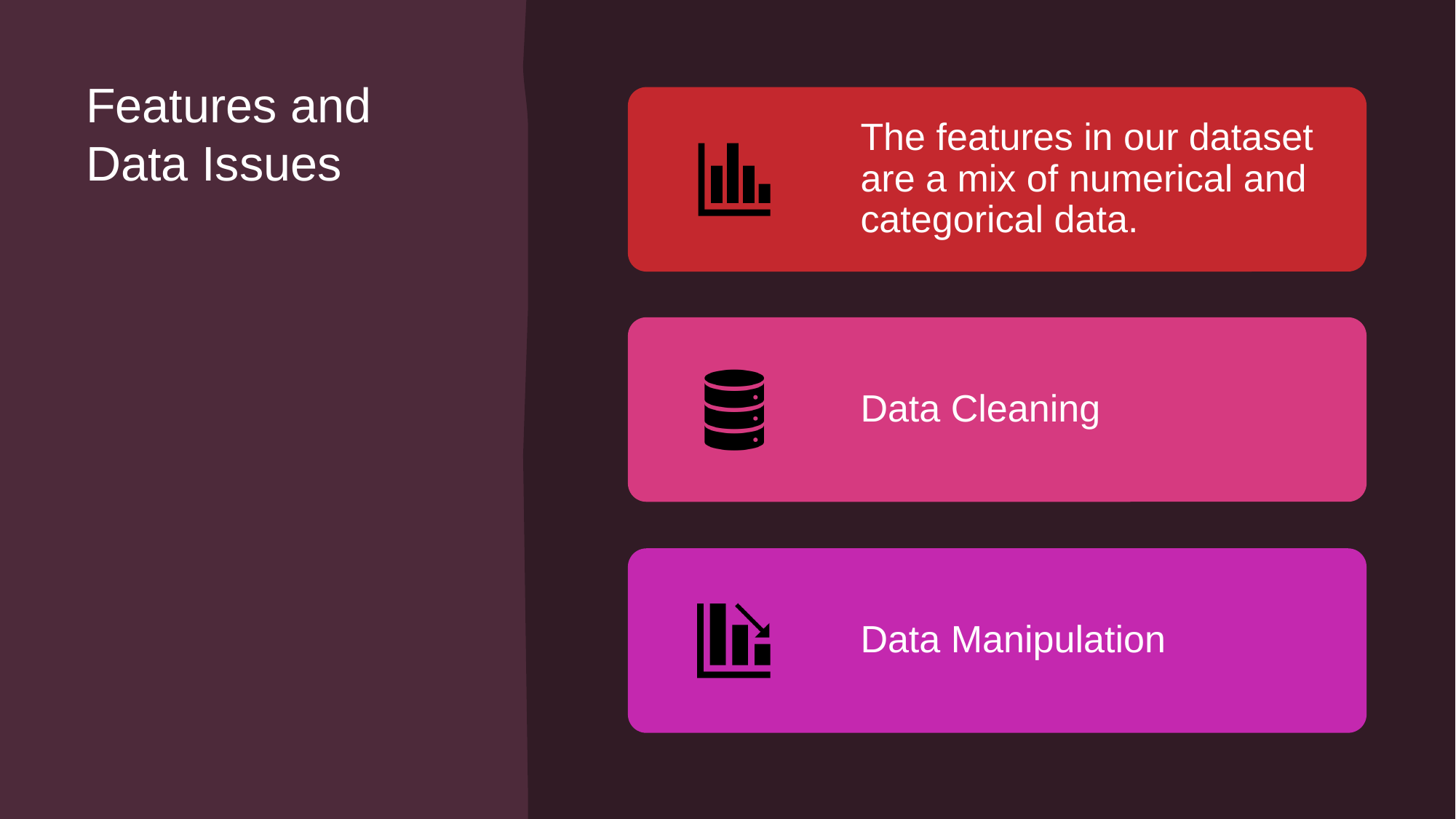

# Features and Data Issues
The features in our dataset are a mix of numerical and categorical data.
Data Cleaning
Data Manipulation